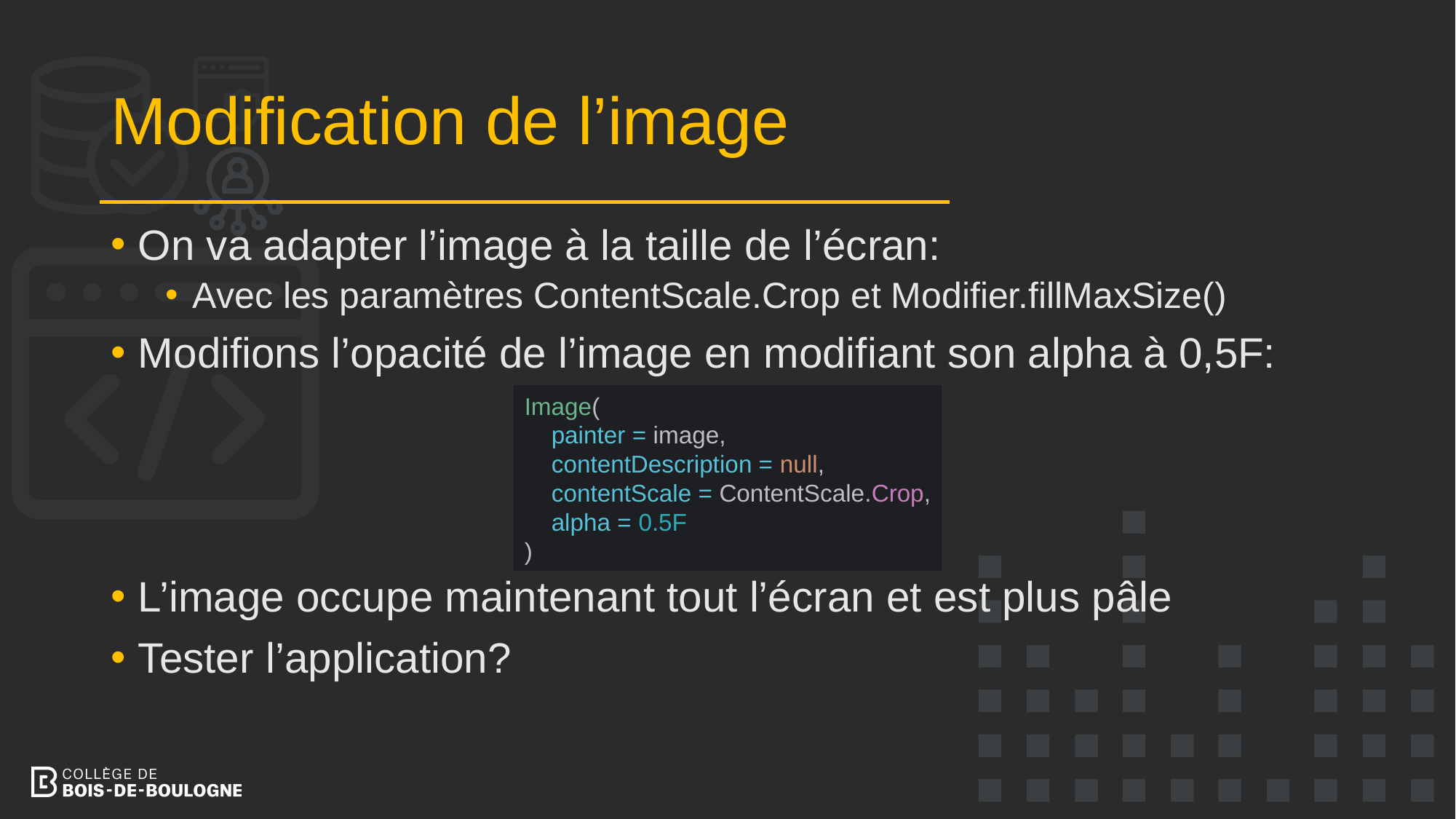

# Modification de l’image
On va adapter l’image à la taille de l’écran:
Avec les paramètres ContentScale.Crop et Modifier.fillMaxSize()
Modifions l’opacité de l’image en modifiant son alpha à 0,5F:

L’image occupe maintenant tout l’écran et est plus pâle
Tester l’application?

Image(
    painter = image,
    contentDescription = null,
    contentScale = ContentScale.Crop,
    alpha = 0.5F
)